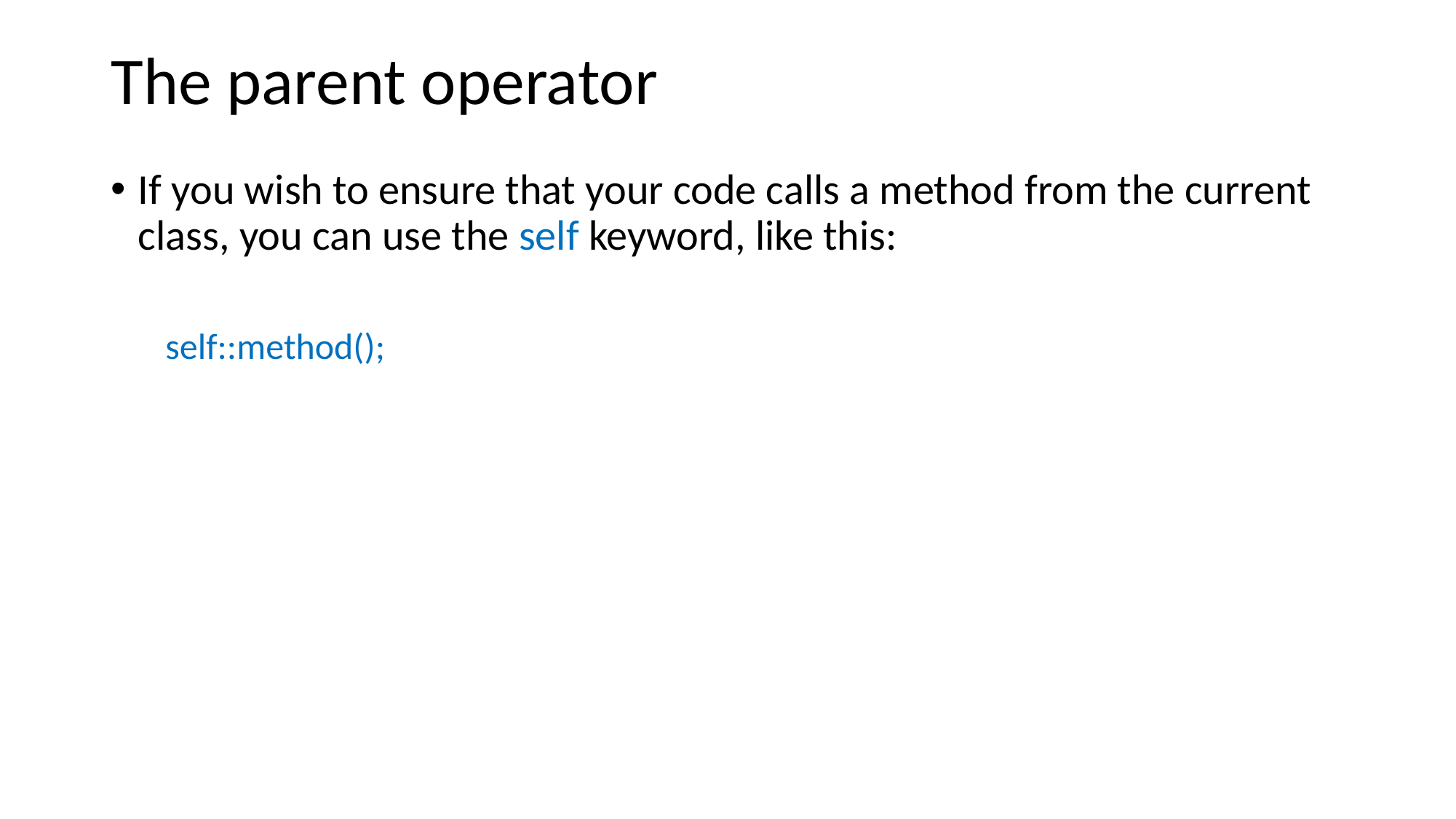

# The parent operator
If you wish to ensure that your code calls a method from the current class, you can use the self keyword, like this:

self::method();